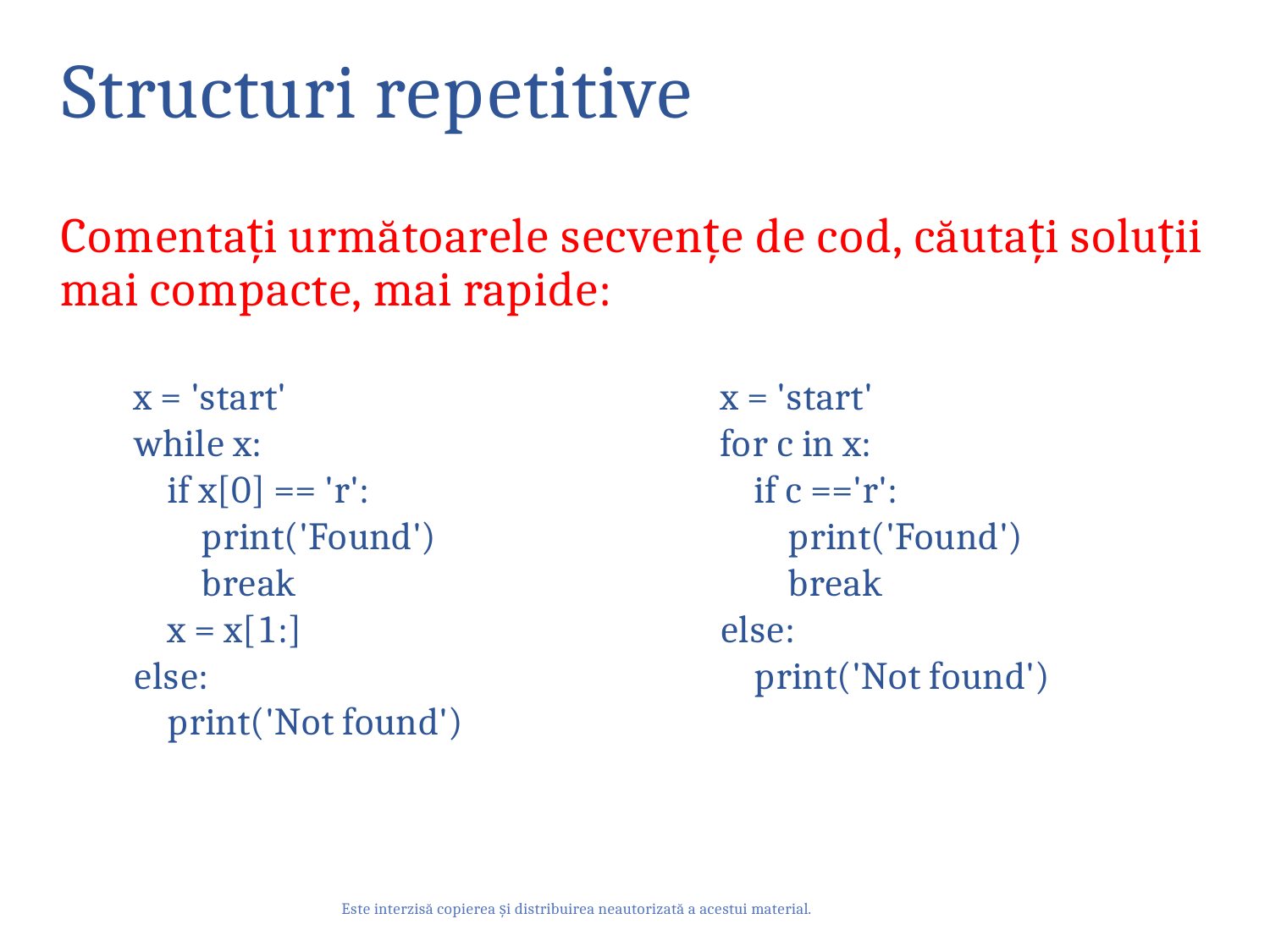

# Structuri repetitive
Comentați următoarele secvențe de cod, căutați soluții mai compacte, mai rapide:

x = 'start'
while x:
    if x[0] == 'r':
        print('Found')
        break
    x = x[1:]
else:
    print('Not found')
x = 'start'
for c in x:
    if c =='r':
        print('Found')
        break
else:
    print('Not found')